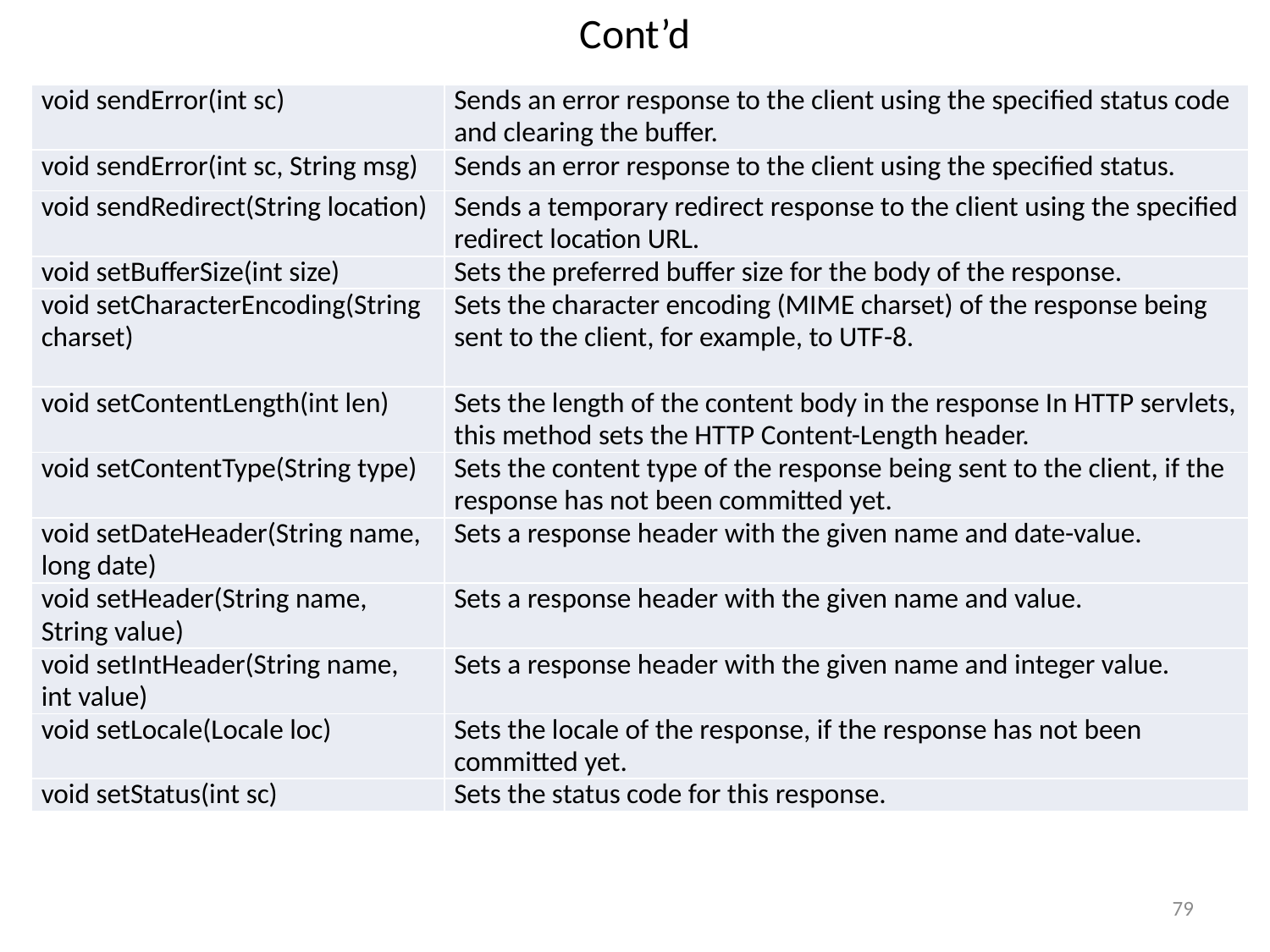

# Cont’d
| void sendError(int sc) | Sends an error response to the client using the specified status code and clearing the buffer. |
| --- | --- |
| void sendError(int sc, String msg) | Sends an error response to the client using the specified status. |
| void sendRedirect(String location) | Sends a temporary redirect response to the client using the specified redirect location URL. |
| void setBufferSize(int size) | Sets the preferred buffer size for the body of the response. |
| void setCharacterEncoding(String charset) | Sets the character encoding (MIME charset) of the response being sent to the client, for example, to UTF-8. |
| void setContentLength(int len) | Sets the length of the content body in the response In HTTP servlets, this method sets the HTTP Content-Length header. |
| void setContentType(String type) | Sets the content type of the response being sent to the client, if the response has not been committed yet. |
| void setDateHeader(String name, long date) | Sets a response header with the given name and date-value. |
| void setHeader(String name, String value) | Sets a response header with the given name and value. |
| void setIntHeader(String name, int value) | Sets a response header with the given name and integer value. |
| void setLocale(Locale loc) | Sets the locale of the response, if the response has not been committed yet. |
| void setStatus(int sc) | Sets the status code for this response. |
79